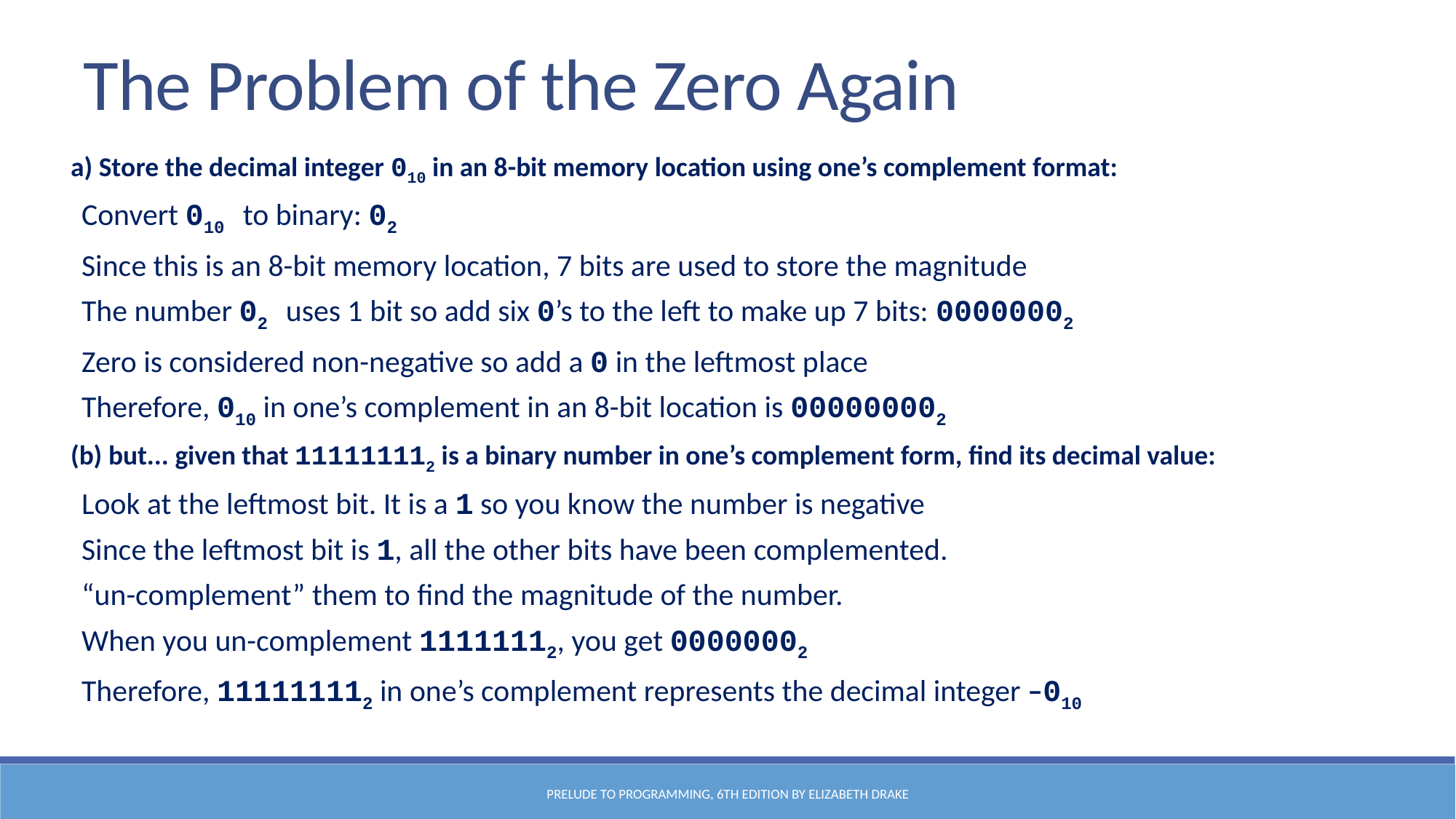

The Problem of the Zero Again
a) Store the decimal integer 010 in an 8-bit memory location using one’s complement format:
Convert 010 to binary: 02
Since this is an 8-bit memory location, 7 bits are used to store the magnitude
The number 02 uses 1 bit so add six 0’s to the left to make up 7 bits: 00000002
Zero is considered non-negative so add a 0 in the leftmost place
Therefore, 010 in one’s complement in an 8-bit location is 000000002
(b) but... given that 111111112 is a binary number in one’s complement form, find its decimal value:
Look at the leftmost bit. It is a 1 so you know the number is negative
Since the leftmost bit is 1, all the other bits have been complemented.
“un-complement” them to find the magnitude of the number.
When you un-complement 11111112, you get 00000002
Therefore, 111111112 in one’s complement represents the decimal integer –010
Prelude to Programming, 6th edition by Elizabeth Drake